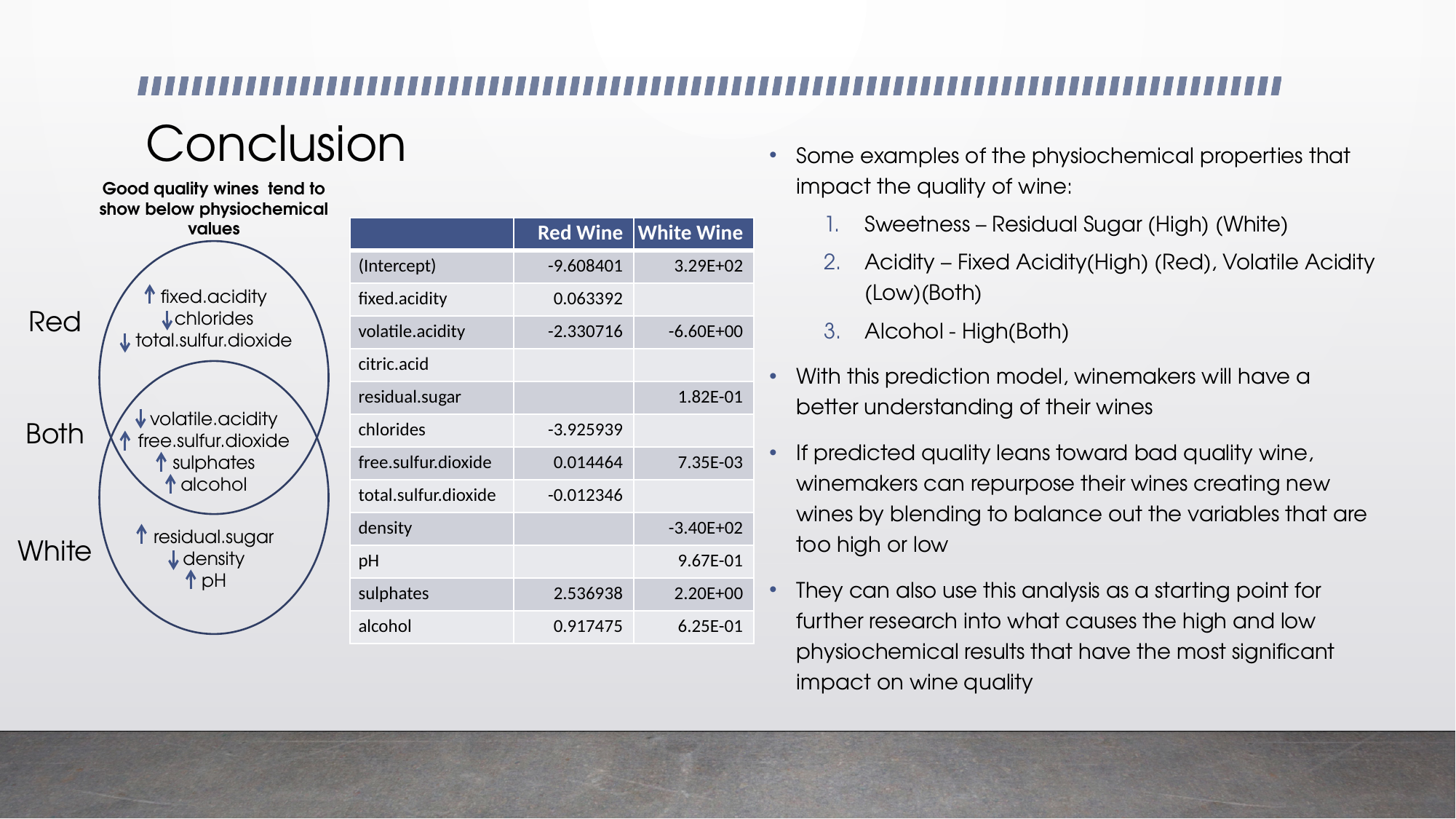

# Conclusion
Some examples of the physiochemical properties that impact the quality of wine:
Sweetness – Residual Sugar (High) (White)
Acidity – Fixed Acidity(High) (Red), Volatile Acidity (Low)(Both)
Alcohol - High(Both)
With this prediction model, winemakers will have a better understanding of their wines
If predicted quality leans toward bad quality wine, winemakers can repurpose their wines creating new wines by blending to balance out the variables that are too high or low
They can also use this analysis as a starting point for further research into what causes the high and low physiochemical results that have the most significant impact on wine quality
Good quality wines  tend to show below physiochemical values
|  | Red Wine | White Wine |
| --- | --- | --- |
| (Intercept) | -9.608401 | 3.29E+02 |
| fixed.acidity | 0.063392 |  |
| volatile.acidity | -2.330716 | -6.60E+00 |
| citric.acid |  |  |
| residual.sugar |  | 1.82E-01 |
| chlorides | -3.925939 |  |
| free.sulfur.dioxide | 0.014464 | 7.35E-03 |
| total.sulfur.dioxide | -0.012346 |  |
| density |  | -3.40E+02 |
| pH |  | 9.67E-01 |
| sulphates | 2.536938 | 2.20E+00 |
| alcohol | 0.917475 | 6.25E-01 |

fixed.acidity
chlorides
total.sulfur.dioxide
Red

volatile.acidity
free.sulfur.dioxide
sulphates
alcohol
Both
residual.sugar
density
pH
White